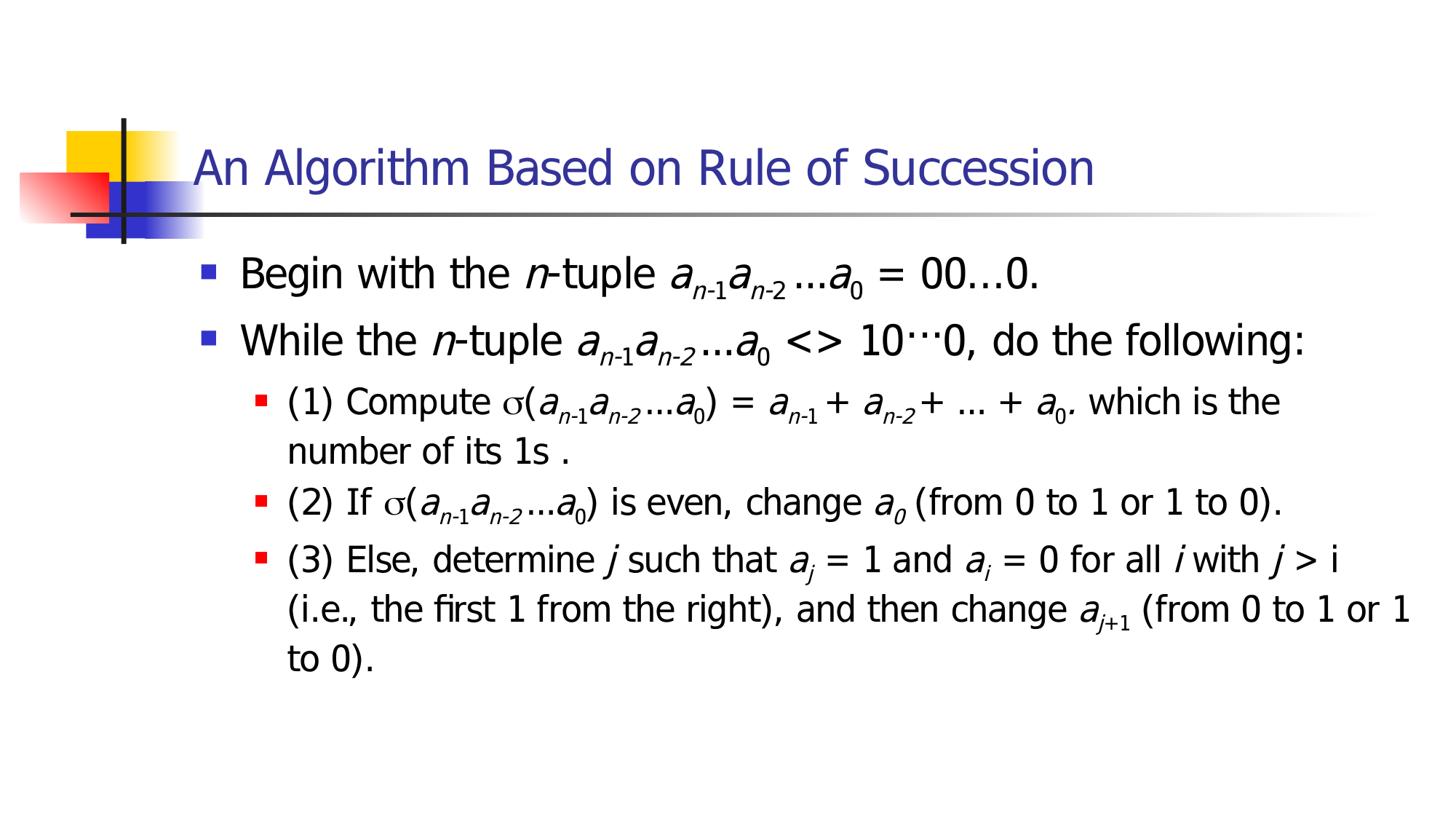

# An Algorithm Based on Rule of Succession
Begin with the n-tuple an-1an-2 …a0 = 00...0.
While the n-tuple an-1an-2 …a0 <> 10···0, do the following:
(1) Compute σ(an-1an-2 …a0) = an-1 + an-2 + … + a0. which is the number of its 1s .
(2) If σ(an-1an-2 …a0) is even, change a0 (from 0 to 1 or 1 to 0).
(3) Else, determine j such that aj = 1 and ai  = 0 for all i with j > i (i.e., the first 1 from the right), and then change aj+1 (from 0 to 1 or 1 to 0).